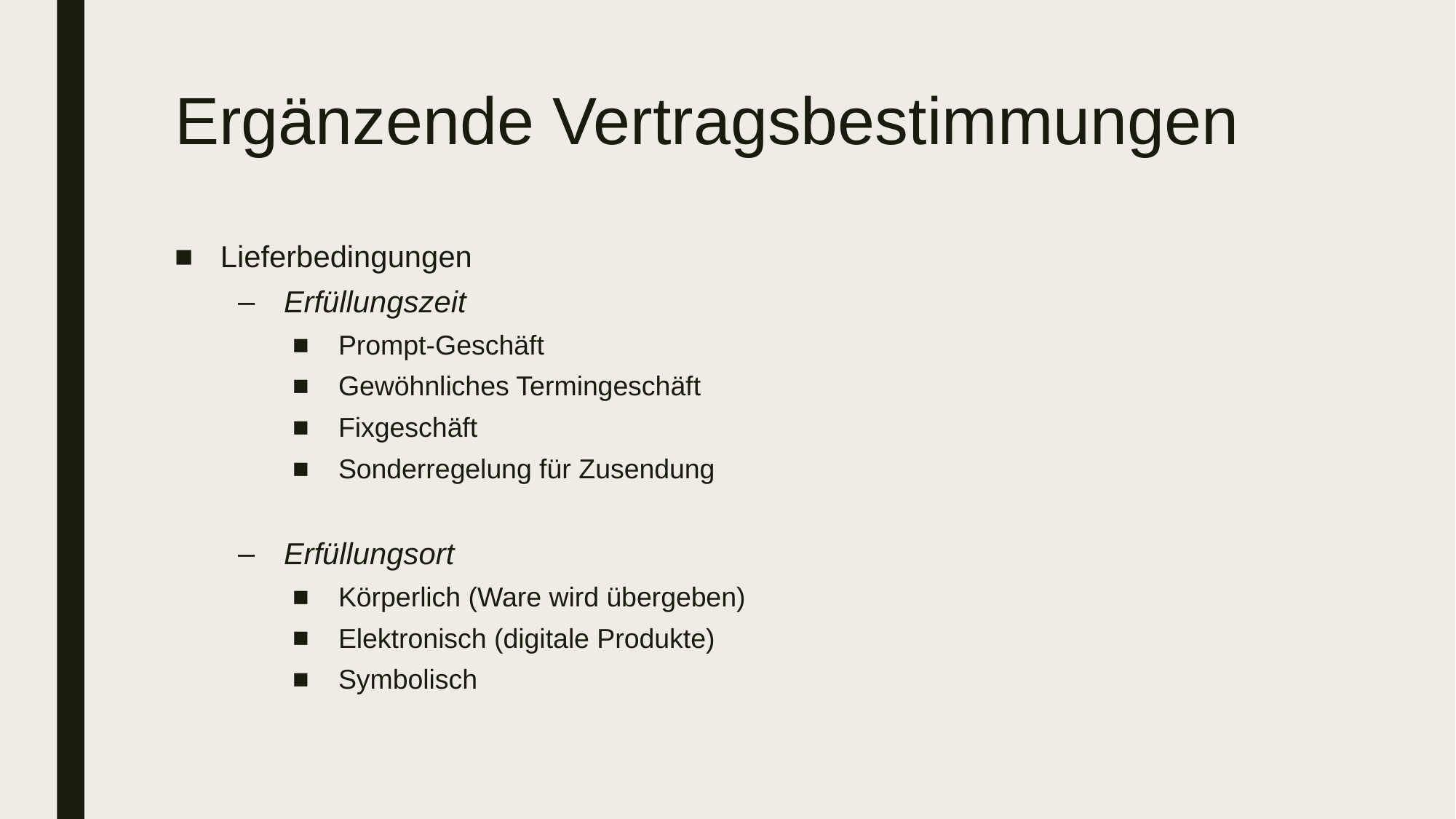

# Ergänzende Vertragsbestimmungen
Lieferbedingungen
Erfüllungszeit
Prompt-Geschäft
Gewöhnliches Termingeschäft
Fixgeschäft
Sonderregelung für Zusendung

Erfüllungsort
Körperlich (Ware wird übergeben)
Elektronisch (digitale Produkte)
Symbolisch